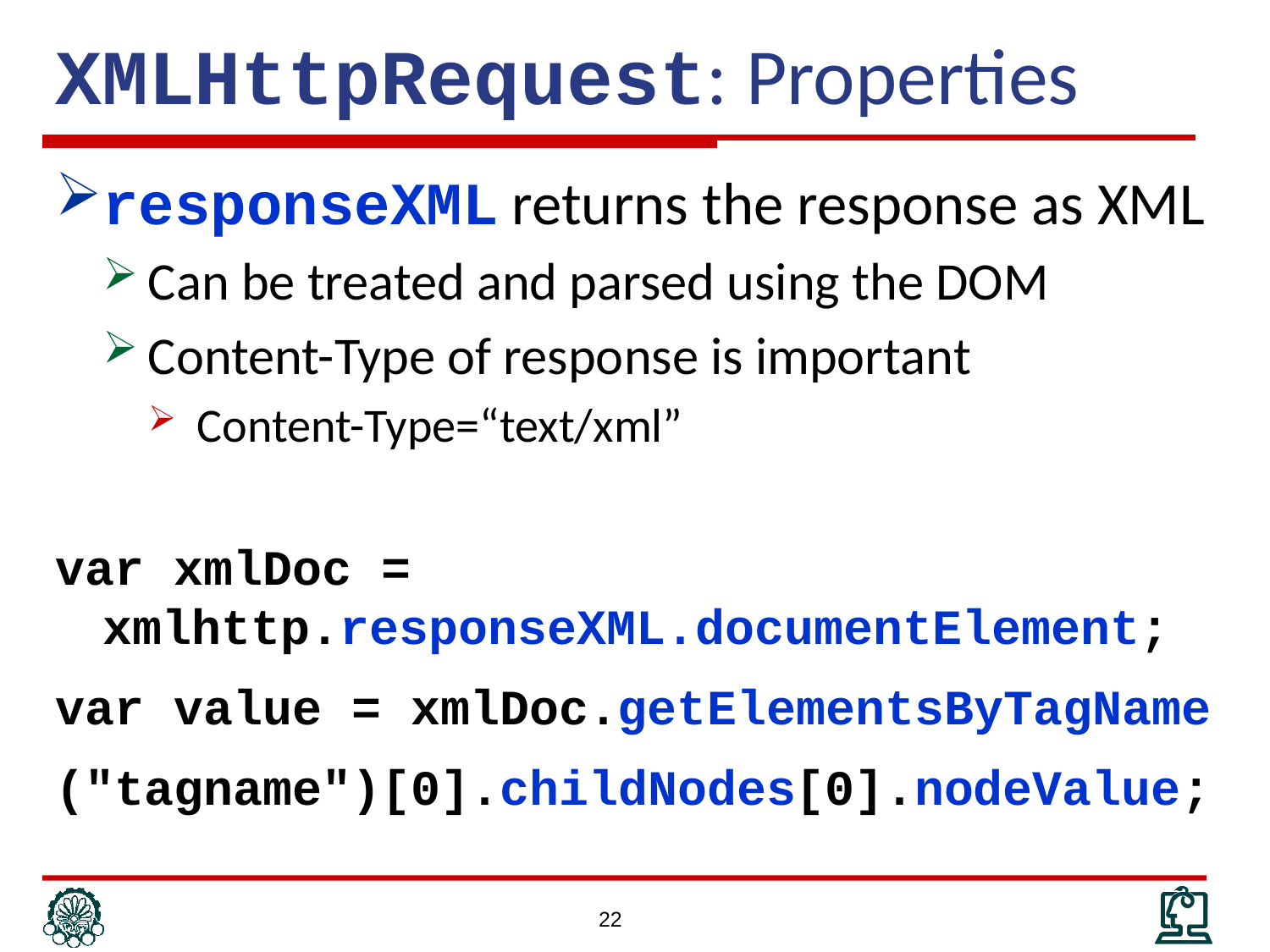

# XMLHttpRequest: Properties
responseXML returns the response as XML
Can be treated and parsed using the DOM
Content-Type of response is important
Content-Type=“text/xml”

var xmlDoc = xmlhttp.responseXML.documentElement;
var value = xmlDoc.getElementsByTagName
("tagname")[0].childNodes[0].nodeValue;

22